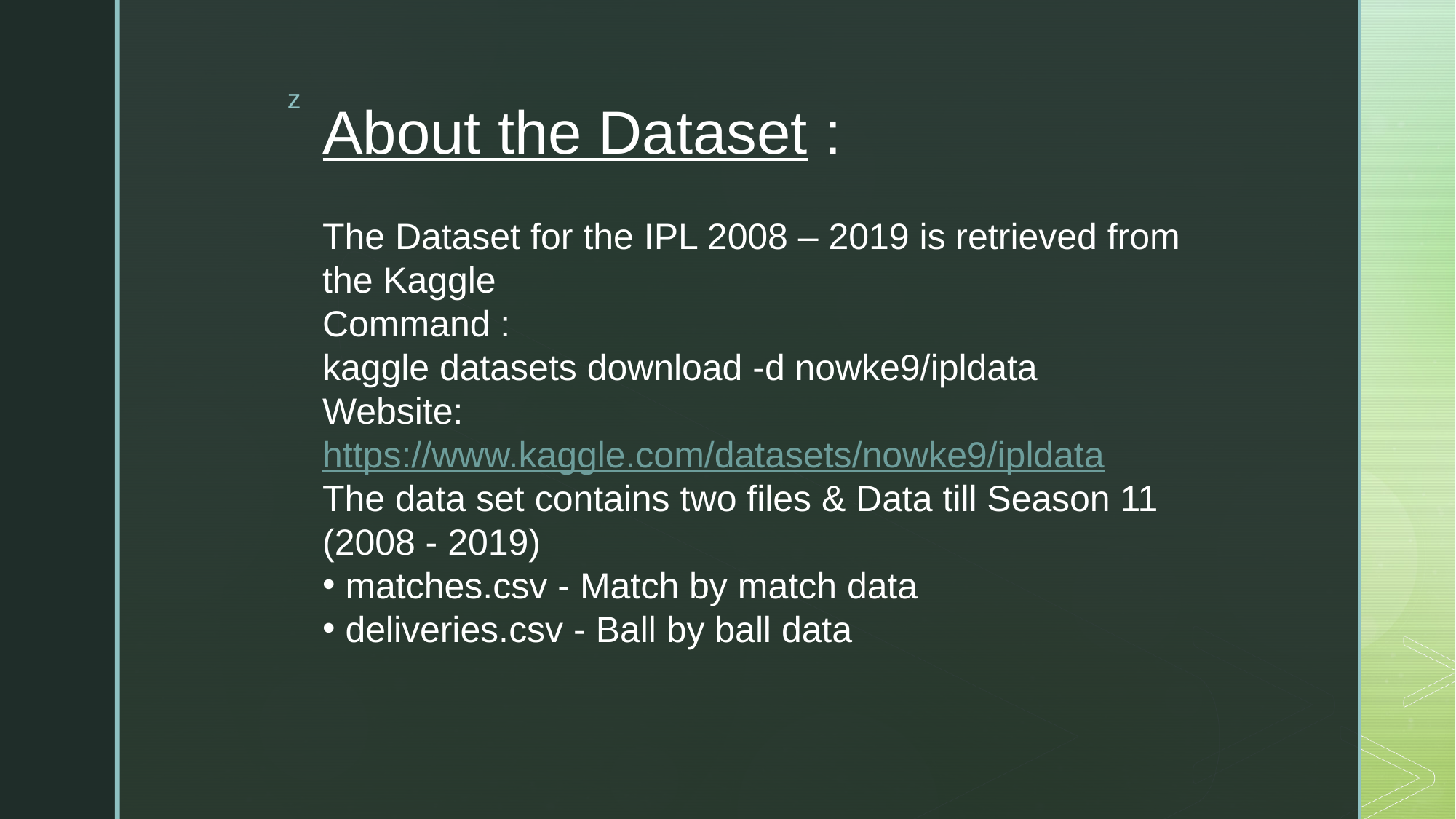

# About the Dataset :
The Dataset for the IPL 2008 – 2019 is retrieved from the Kaggle
Command :
kaggle datasets download -d nowke9/ipldata
Website:
https://www.kaggle.com/datasets/nowke9/ipldata
The data set contains two files & Data till Season 11 (2008 - 2019)
 matches.csv - Match by match data
 deliveries.csv - Ball by ball data